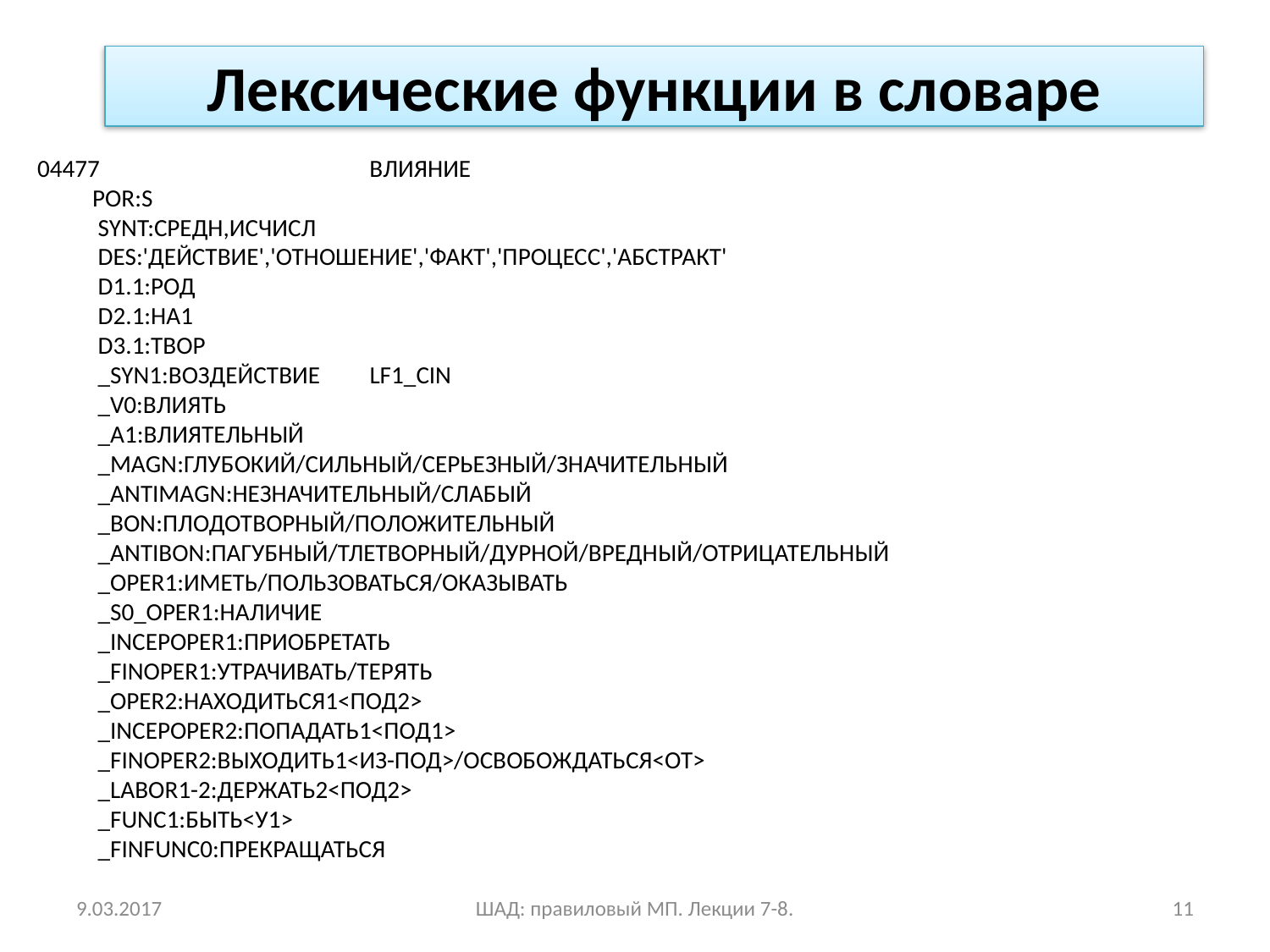

Лексические функции в словаре
04477                                                 ВЛИЯНИЕ
          POR:S
           SYNT:СРЕДН,ИСЧИСЛ
           DES:'ДЕЙСТВИЕ','ОТНОШЕНИЕ','ФАКТ','ПРОЦЕСС','АБСТРАКТ'
           D1.1:РОД
           D2.1:НА1
           D3.1:ТВОР
           _SYN1:ВОЗДЕЙСТВИЕ         LF1_CIN
           _V0:ВЛИЯТЬ
           _A1:ВЛИЯТЕЛЬНЫЙ
           _MAGN:ГЛУБОКИЙ/СИЛЬНЫЙ/СЕРЬЕЗНЫЙ/ЗНАЧИТЕЛЬНЫЙ
           _ANTIMAGN:НЕЗНАЧИТЕЛЬНЫЙ/СЛАБЫЙ
           _BON:ПЛОДОТВОРНЫЙ/ПОЛОЖИТЕЛЬНЫЙ
           _ANTIBON:ПАГУБНЫЙ/ТЛЕТВОРНЫЙ/ДУРНОЙ/ВРЕДНЫЙ/ОТРИЦАТЕЛЬНЫЙ
           _OPER1:ИМЕТЬ/ПОЛЬЗОВАТЬСЯ/ОКАЗЫВАТЬ
           _S0_OPER1:НАЛИЧИЕ
           _INCEPOPER1:ПРИОБРЕТАТЬ
           _FINOPER1:УТРАЧИВАТЬ/ТЕРЯТЬ
           _OPER2:НАХОДИТЬСЯ1<ПОД2>
           _INCEPOPER2:ПОПАДАТЬ1<ПОД1>
           _FINOPER2:ВЫХОДИТЬ1<ИЗ-ПОД>/ОСВОБОЖДАТЬСЯ<ОТ>
           _LABOR1-2:ДЕРЖАТЬ2<ПОД2>
           _FUNC1:БЫТЬ<У1>
           _FINFUNC0:ПРЕКРАЩАТЬСЯ

9.03.2017
ШАД: правиловый МП. Лекции 7-8.
11